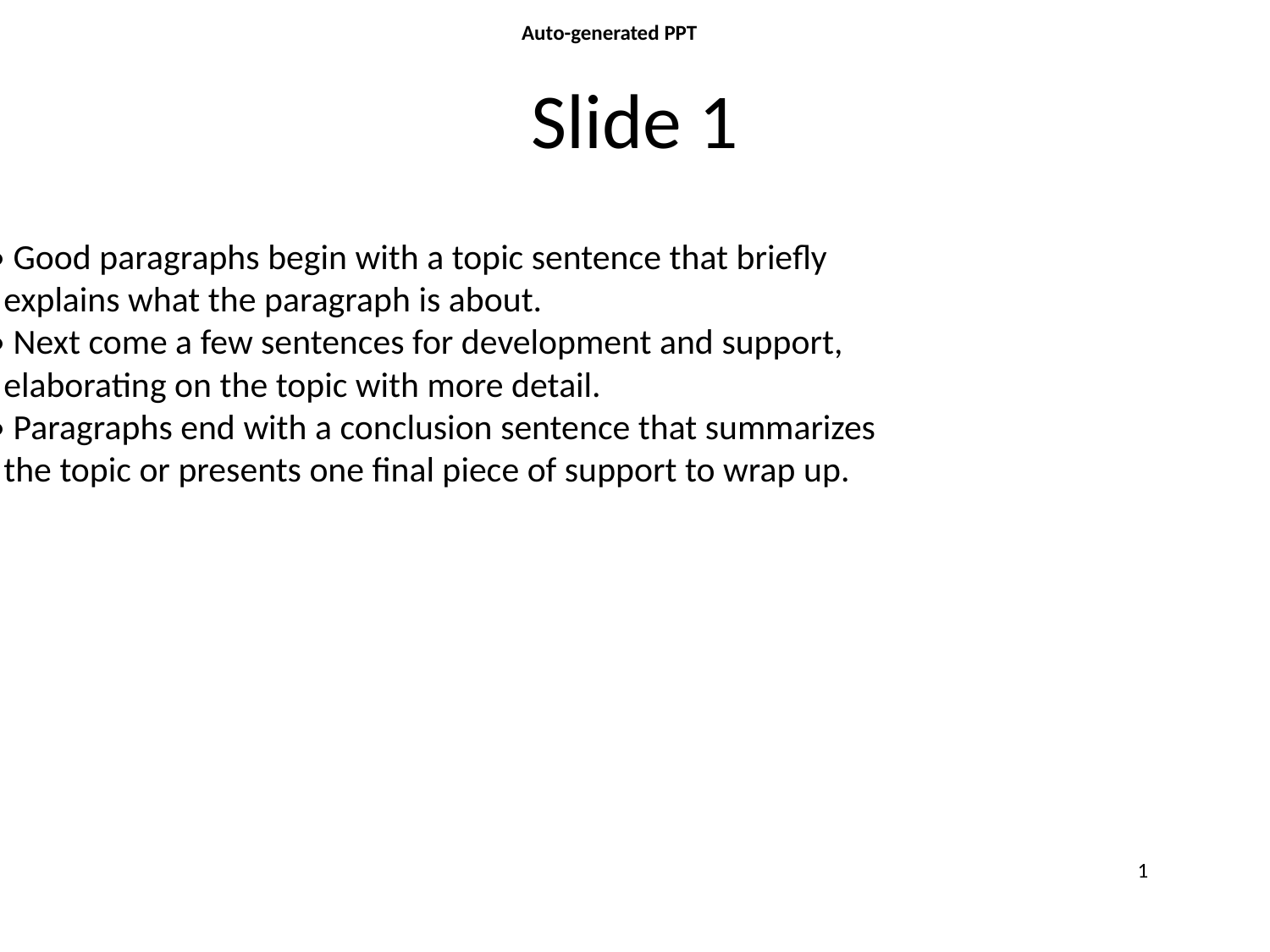

Auto-generated PPT
# Slide 1

• Good paragraphs begin with a topic sentence that briefly
  explains what the paragraph is about.
• Next come a few sentences for development and support,
  elaborating on the topic with more detail.
• Paragraphs end with a conclusion sentence that summarizes
  the topic or presents one final piece of support to wrap up.

1